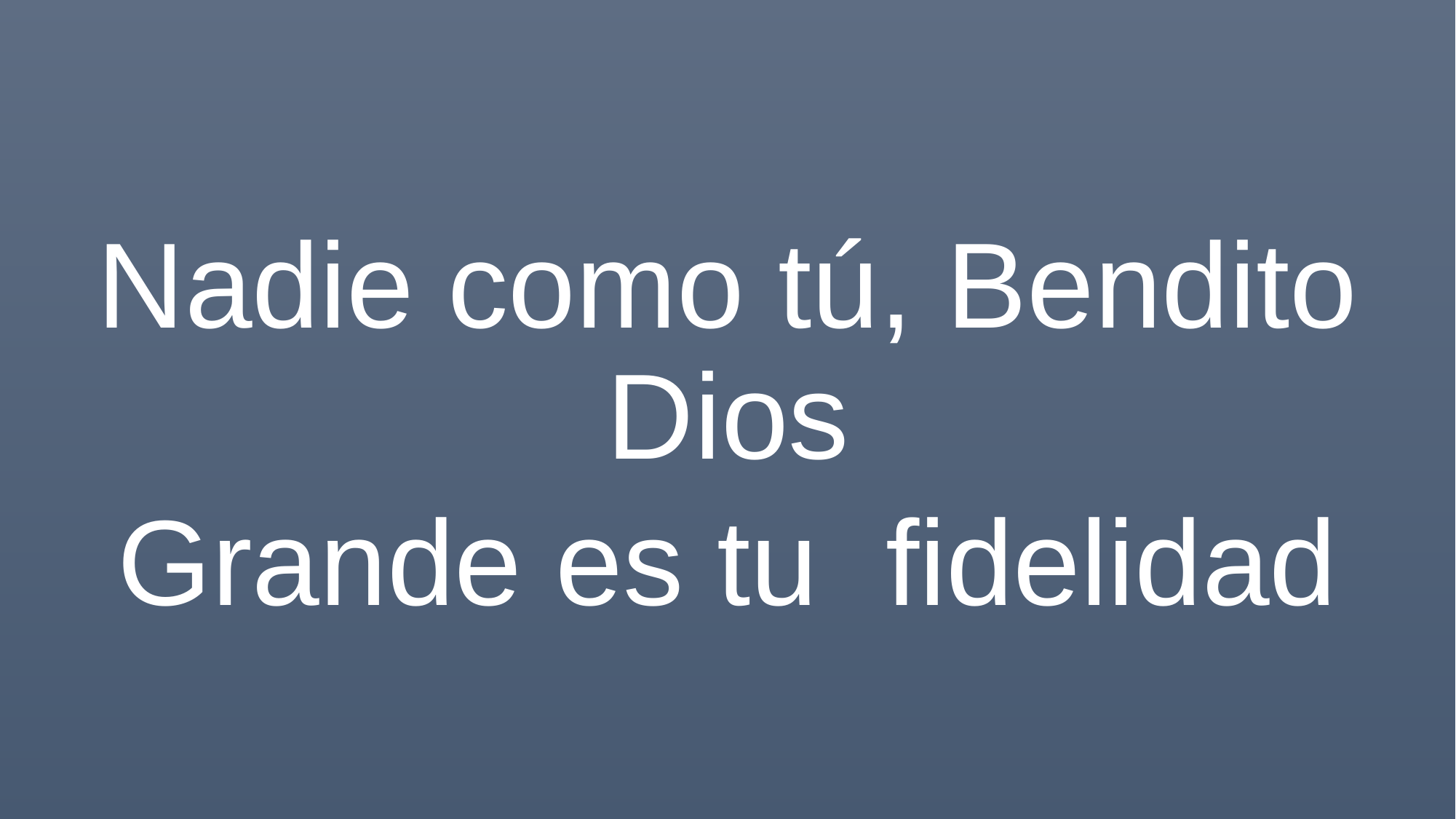

Nadie como tú, Bendito Dios
Grande es tu  fidelidad